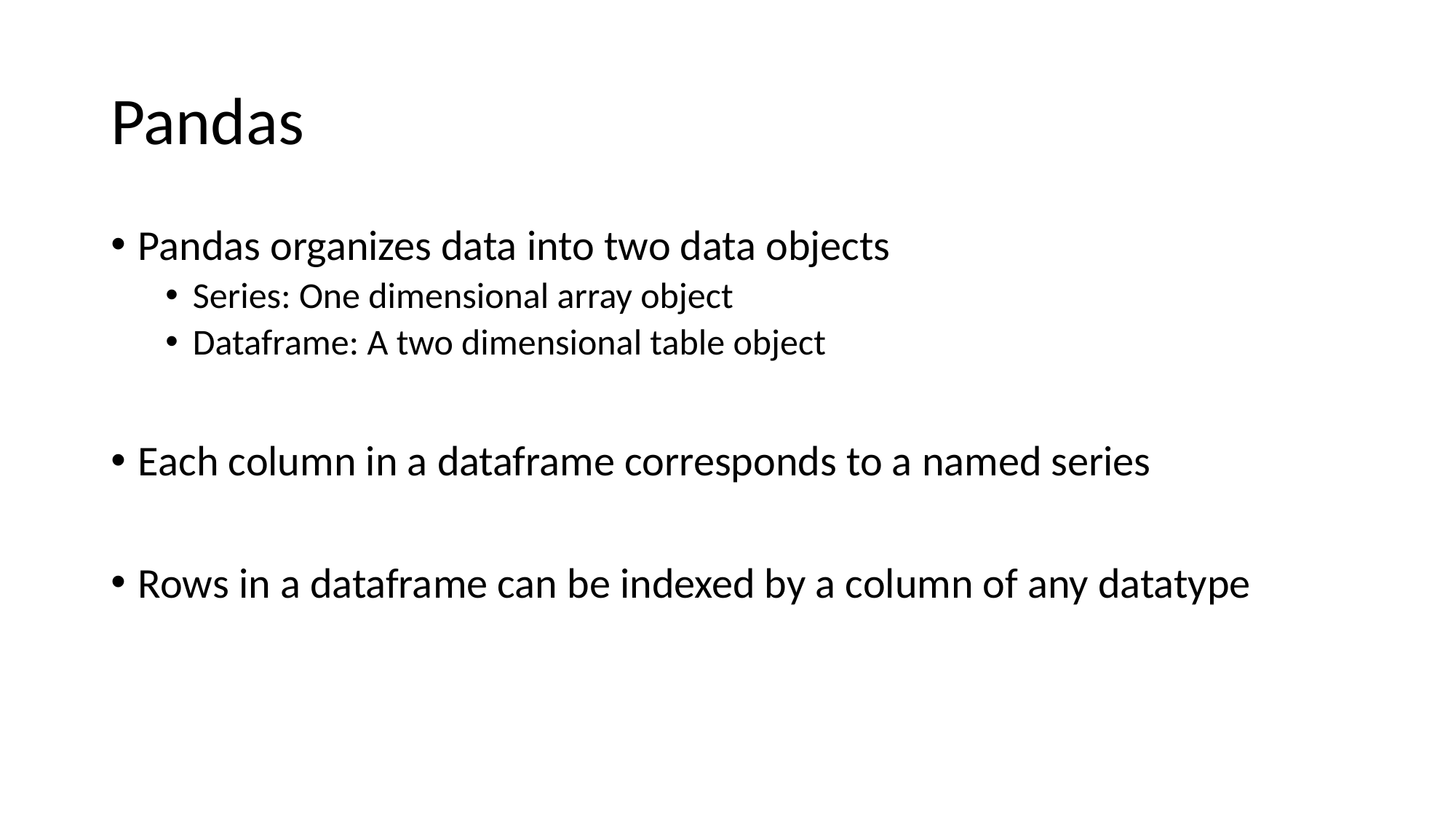

# Pandas
Pandas organizes data into two data objects
Series: One dimensional array object
Dataframe: A two dimensional table object

Each column in a dataframe corresponds to a named series

Rows in a dataframe can be indexed by a column of any datatype